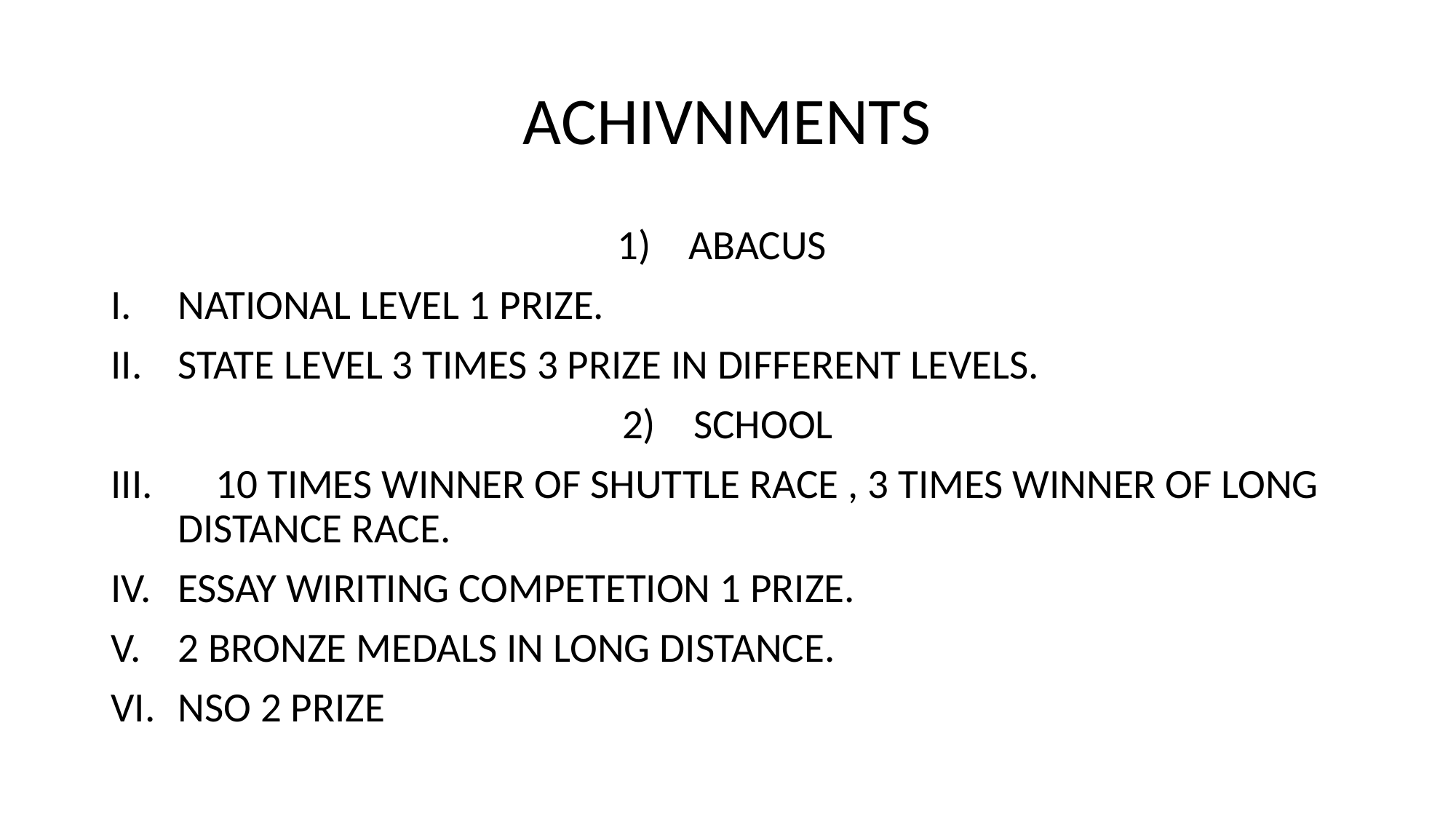

# ACHIVNMENTS
ABACUS
NATIONAL LEVEL 1 PRIZE.
STATE LEVEL 3 TIMES 3 PRIZE IN DIFFERENT LEVELS.
2)    SCHOOL
    10 TIMES WINNER OF SHUTTLE RACE , 3 TIMES WINNER OF LONG DISTANCE RACE.
ESSAY WIRITING COMPETETION 1 PRIZE.
2 BRONZE MEDALS IN LONG DISTANCE.
NSO 2 PRIZE